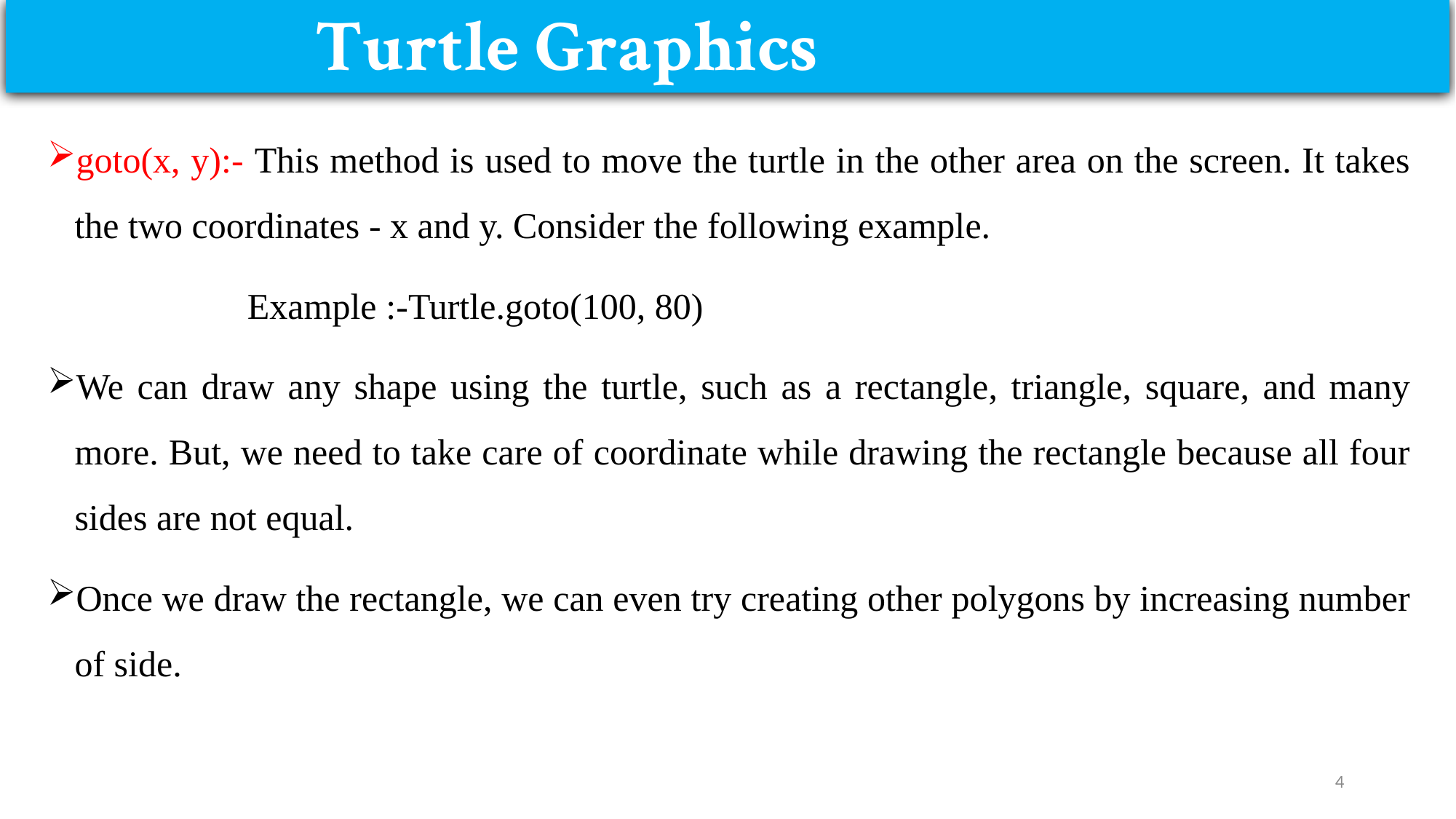

Turtle Graphics

goto(x, y):- This method is used to move the turtle in the other area on the screen. It takes the two coordinates - x and y. Consider the following example.
                      Example :-Turtle.goto(100, 80)
We can draw any shape using the turtle, such as a rectangle, triangle, square, and many more. But, we need to take care of coordinate while drawing the rectangle because all four sides are not equal.
Once we draw the rectangle, we can even try creating other polygons by increasing number of side.

4